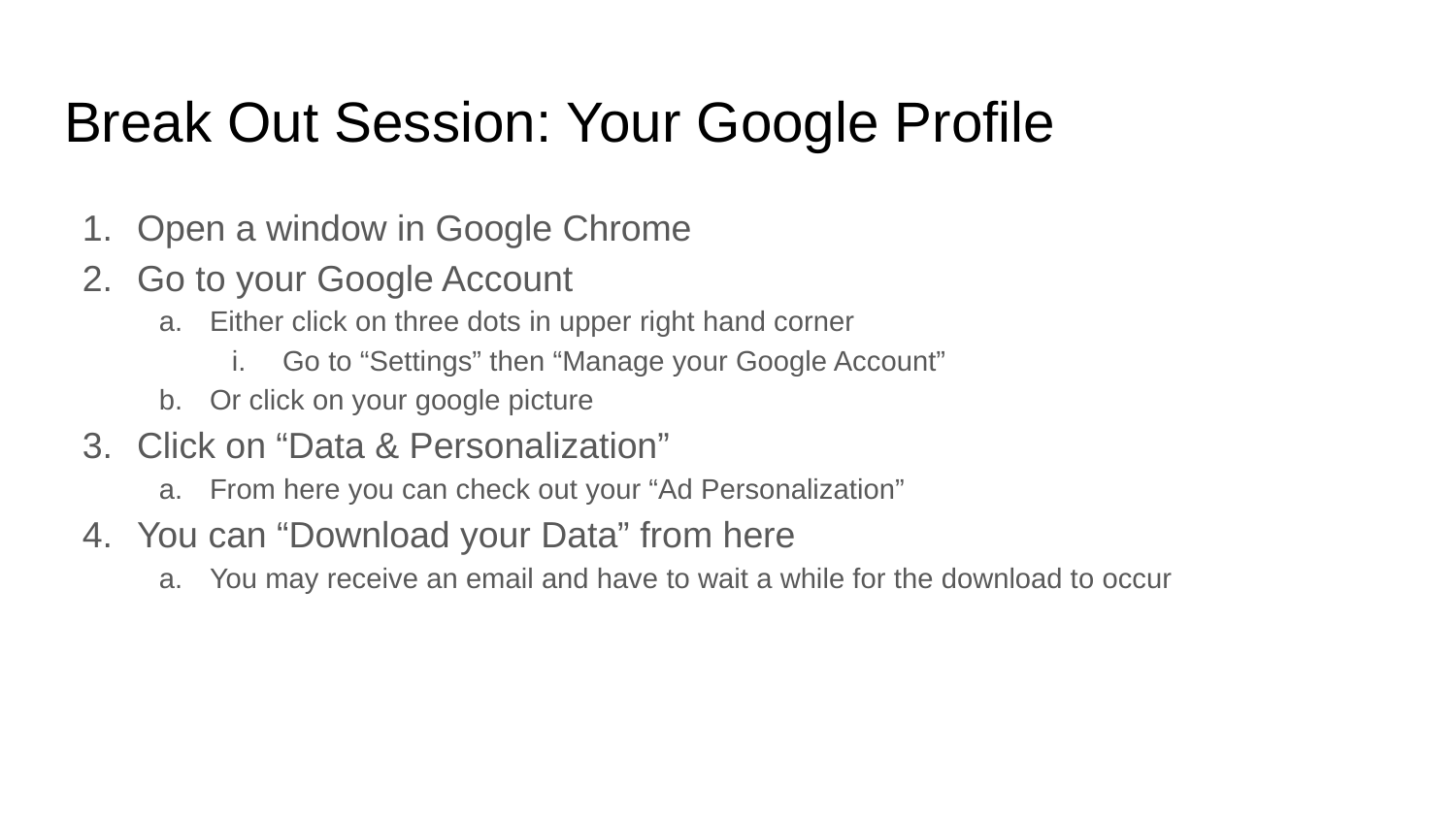

# Break Out Session: Your Google Profile
Open a window in Google Chrome
Go to your Google Account
Either click on three dots in upper right hand corner
Go to “Settings” then “Manage your Google Account”
Or click on your google picture
Click on “Data & Personalization”
From here you can check out your “Ad Personalization”
You can “Download your Data” from here
You may receive an email and have to wait a while for the download to occur